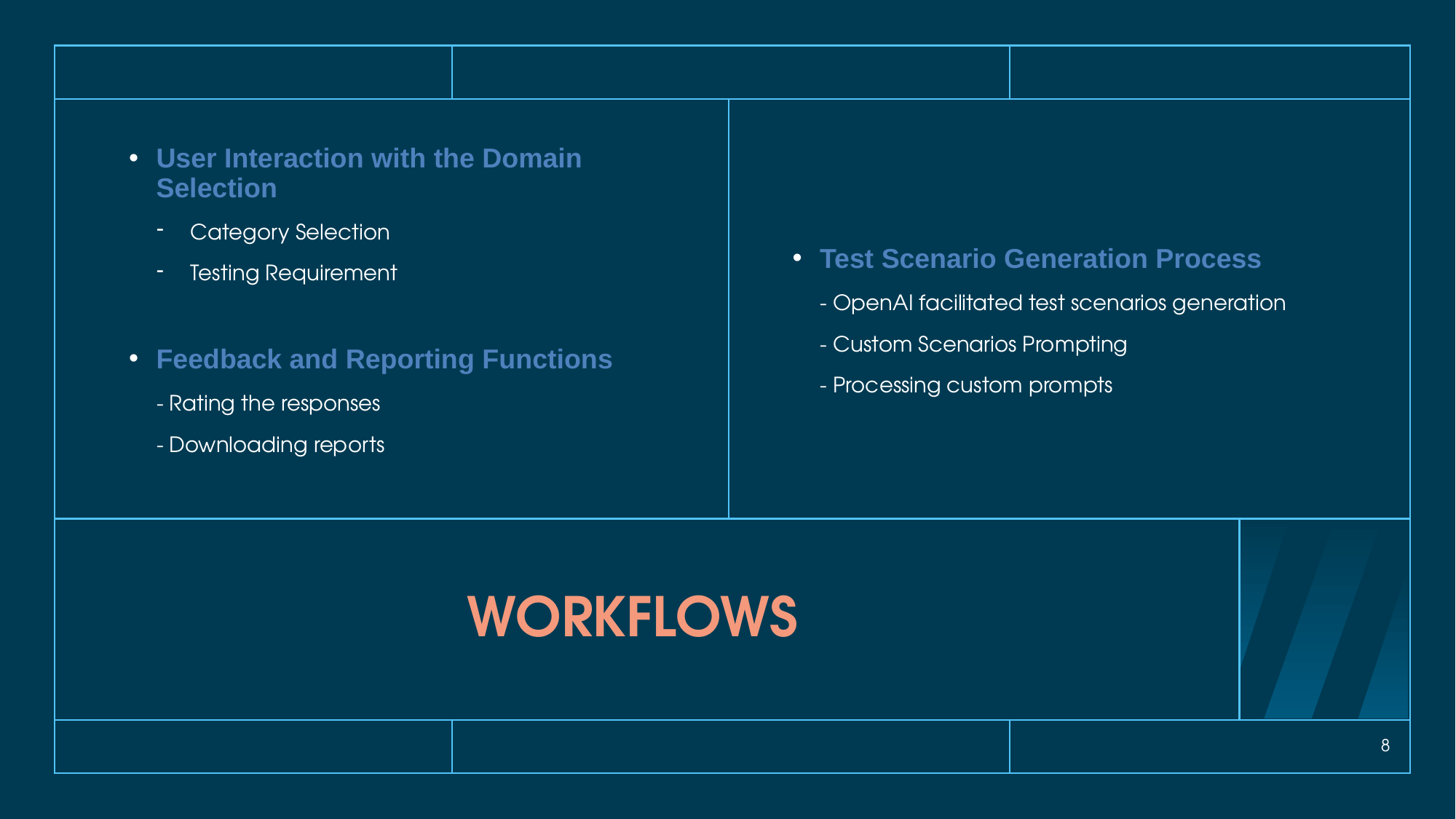

User Interaction with the Domain Selection
Category Selection
Testing Requirement

Feedback and Reporting Functions
- Rating the responses
- Downloading reports

Test Scenario Generation Process
- OpenAI facilitated test scenarios generation
- Custom Scenarios Prompting
- Processing custom prompts
# workflows
8